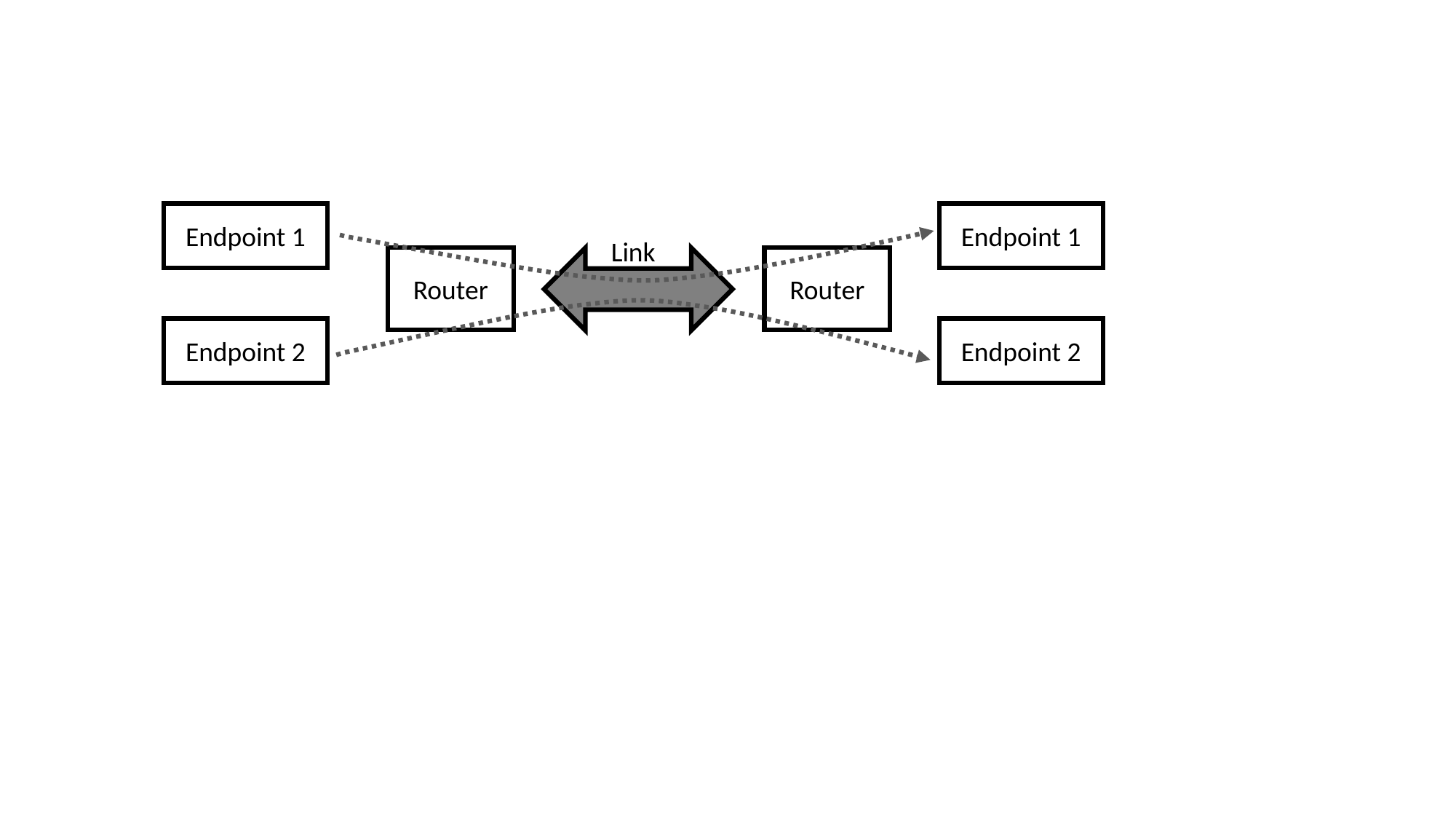

Endpoint 1
Endpoint 1
Link

Router

Router

Endpoint 2
Endpoint 2